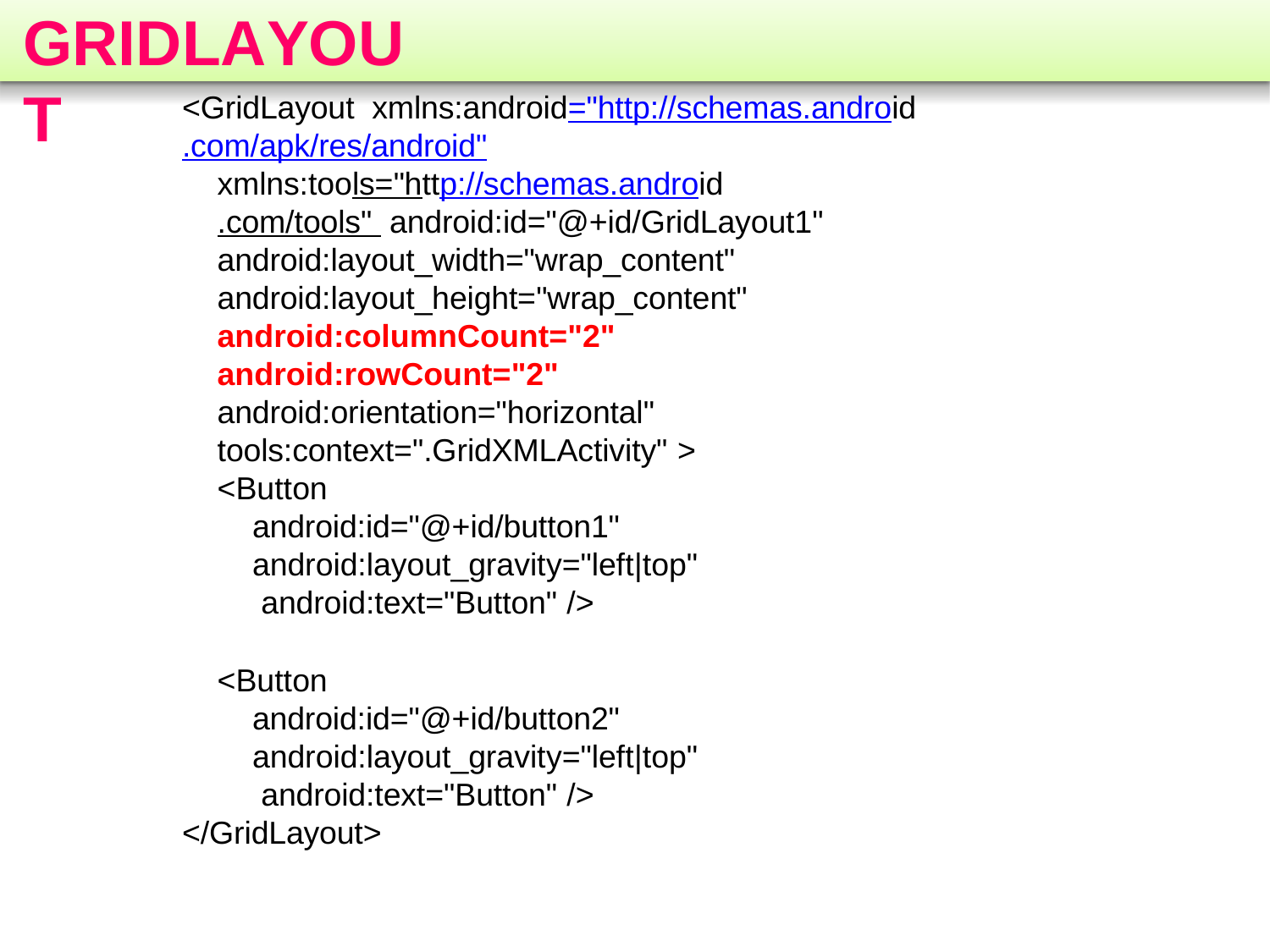

# GRIDLAYOUT
<GridLayout  xmlns:android="http://schemas.android.com/apk/res/android"
xmlns:tools="http://schemas.android.com/tools"  android:id="@+id/GridLayout1"  android:layout_width="wrap_content"  android:layout_height="wrap_content"  android:columnCount="2"  android:rowCount="2"  android:orientation="horizontal"  tools:context=".GridXMLActivity" >
<Button
android:id="@+id/button1"  android:layout_gravity="left|top"  android:text="Button" />

<Button
android:id="@+id/button2"  android:layout_gravity="left|top"  android:text="Button" />
</GridLayout>